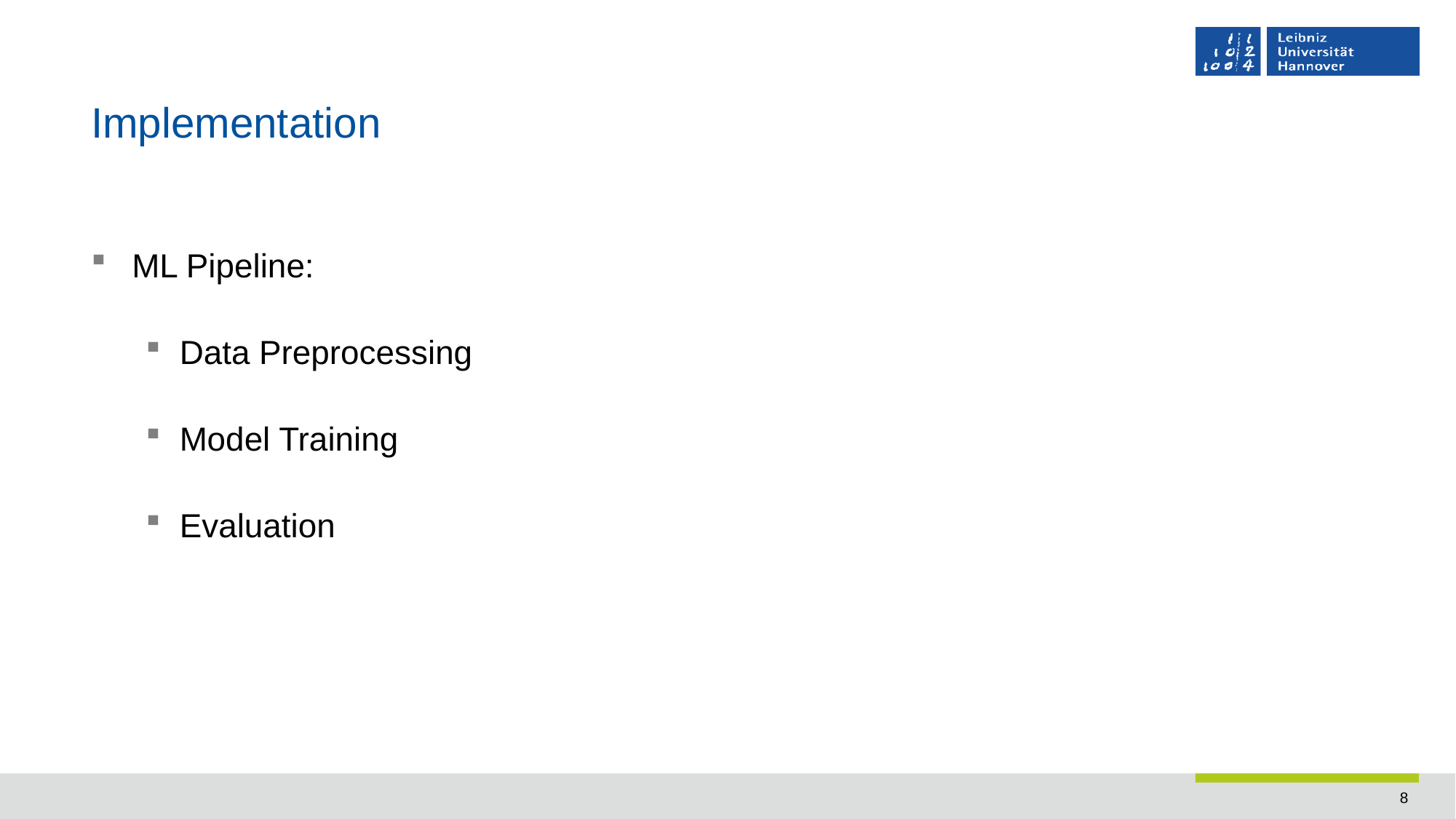

# Implementation
ML Pipeline:
Data Preprocessing
Model Training
Evaluation